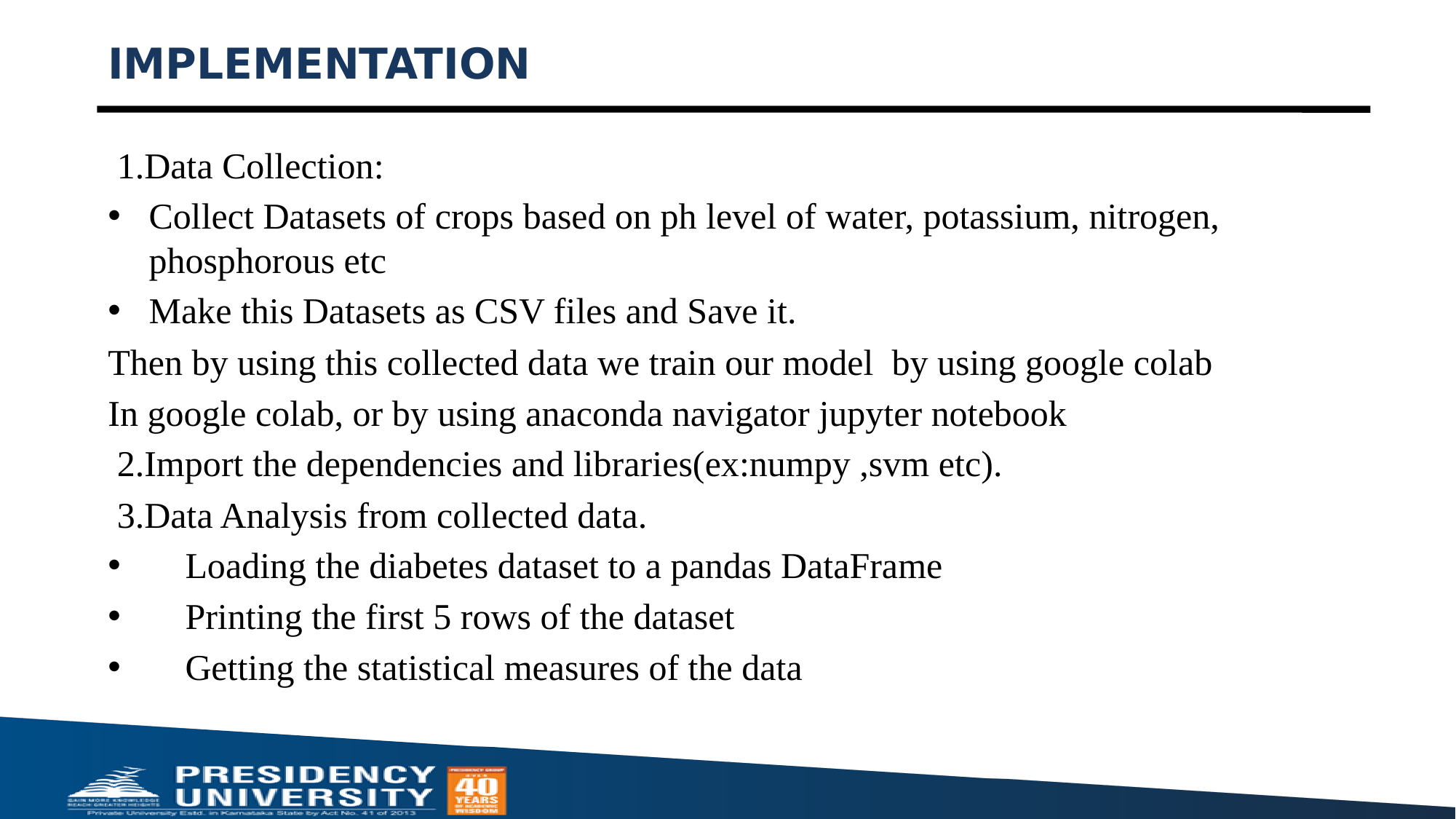

# IMPLEMENTATION
 1.Data Collection:
Collect Datasets of crops based on ph level of water, potassium, nitrogen, phosphorous etc
Make this Datasets as CSV files and Save it.
Then by using this collected data we train our model  by using google colab
In google colab, or by using anaconda navigator jupyter notebook
 2.Import the dependencies and libraries(ex:numpy ,svm etc).
 3.Data Analysis from collected data.
    Loading the diabetes dataset to a pandas DataFrame
    Printing the first 5 rows of the dataset
    Getting the statistical measures of the data